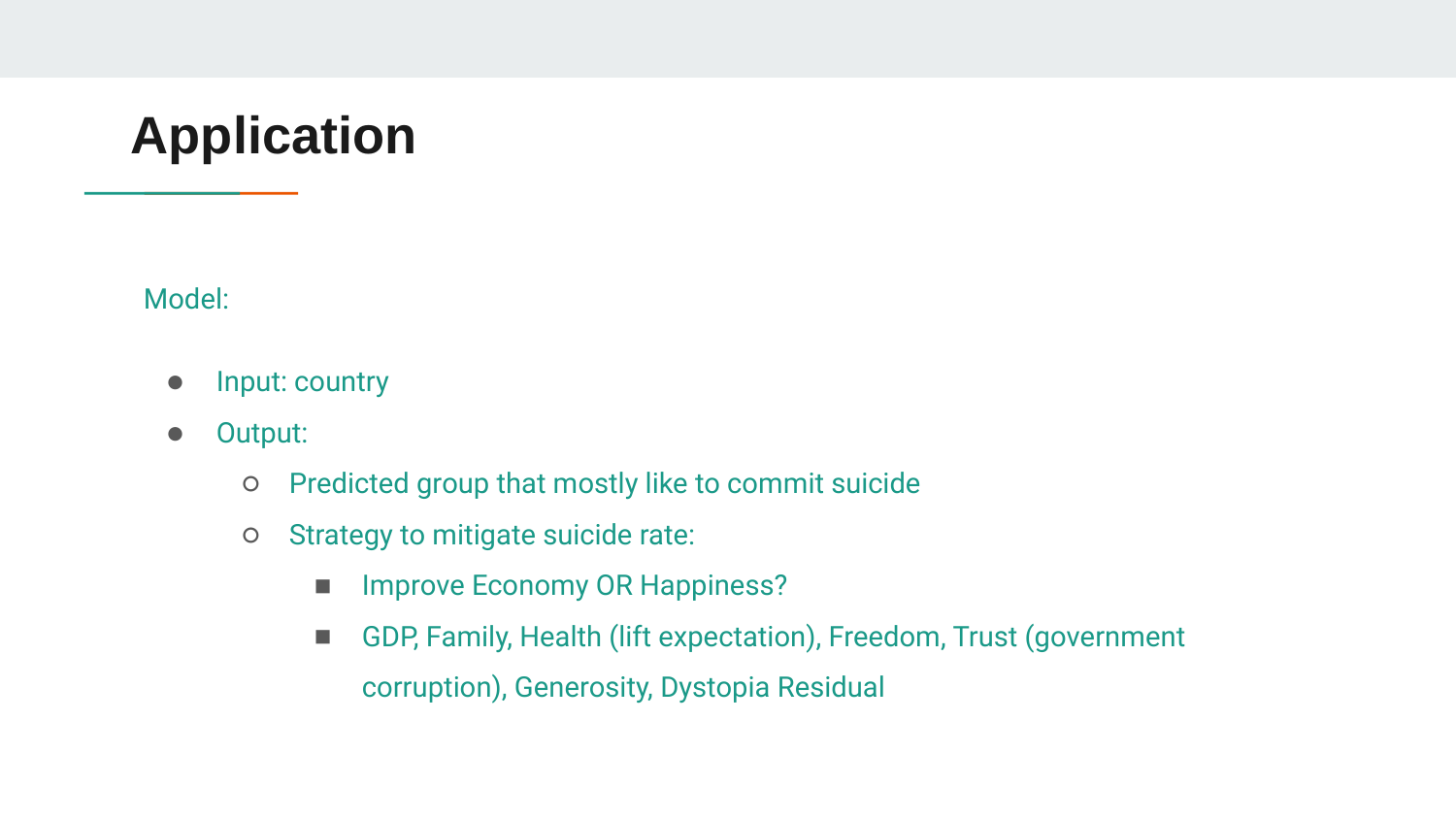

# Application
Model:
Input: country
Output:
Predicted group that mostly like to commit suicide
Strategy to mitigate suicide rate:
Improve Economy OR Happiness?
GDP, Family, Health (lift expectation), Freedom, Trust (government corruption), Generosity, Dystopia Residual